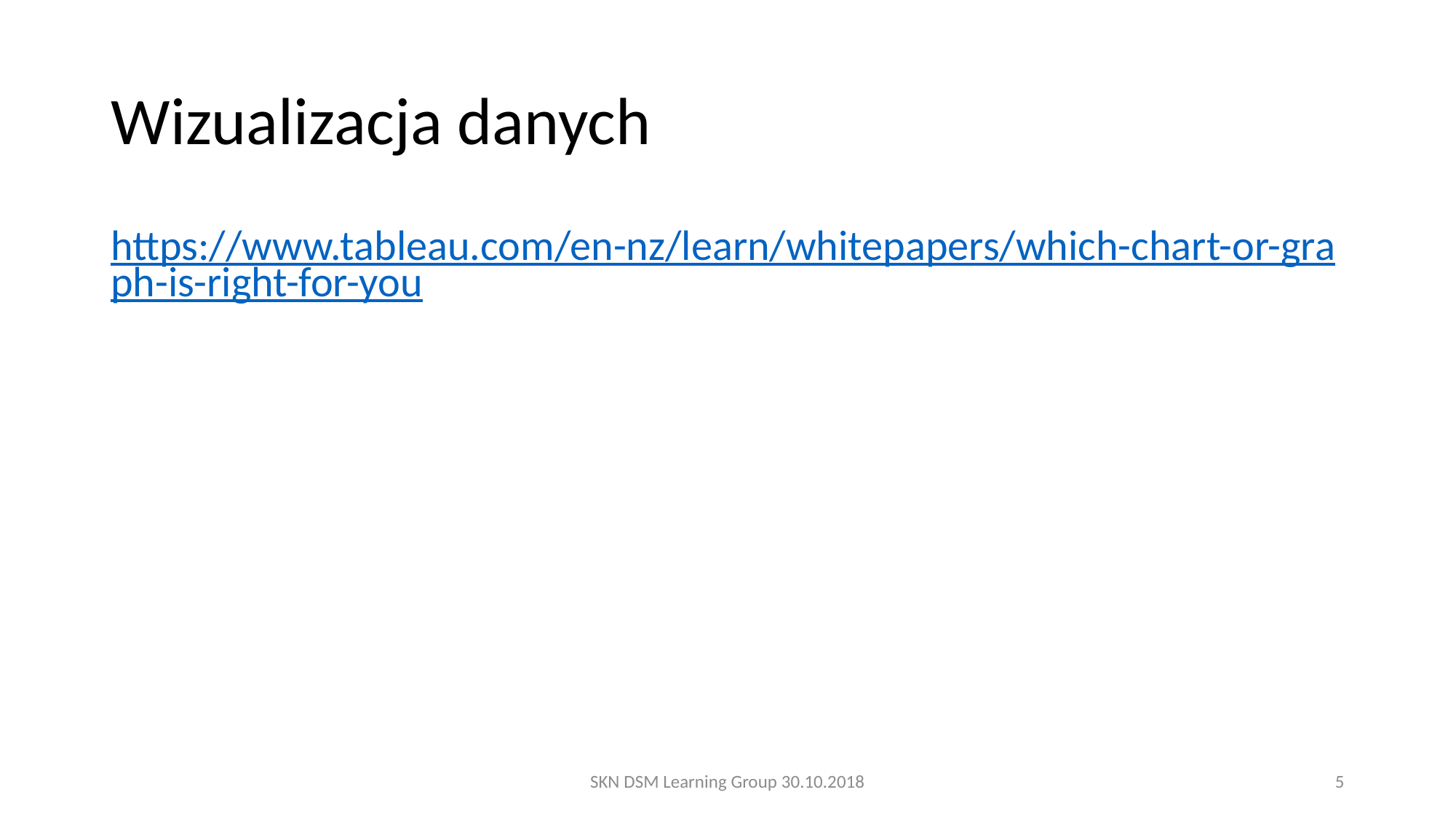

# Wizualizacja danych
https://www.tableau.com/en-nz/learn/whitepapers/which-chart-or-graph-is-right-for-you

SKN DSM Learning Group 30.10.2018
5